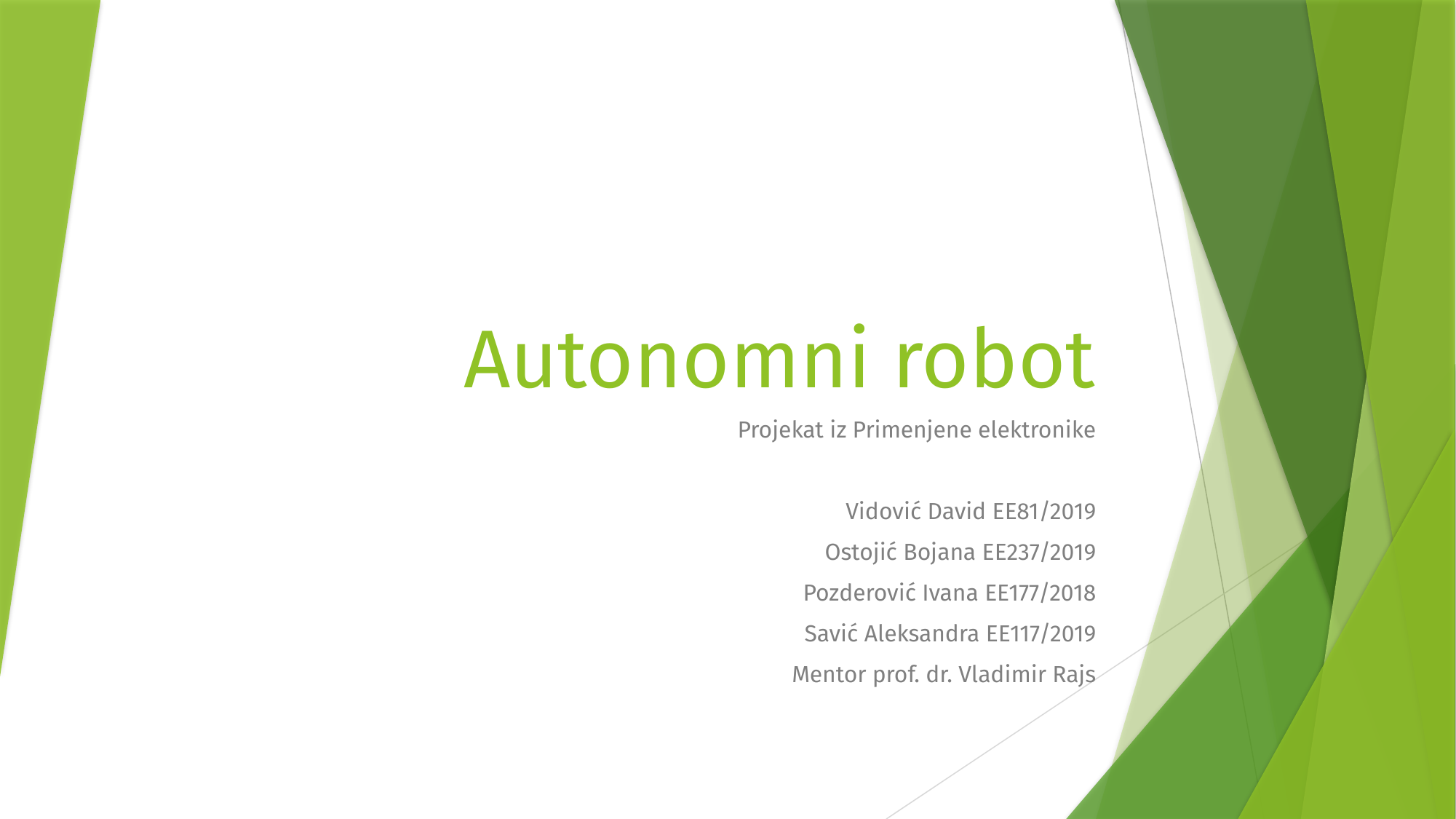

# Autonomni robot
Projekat iz Primenjene elektronike

Vidović David EE81/2019
Ostojić Bojana EE237/2019
Pozderović Ivana EE177/2018
Savić Aleksandra EE117/2019
Mentor prof. dr. Vladimir Rajs